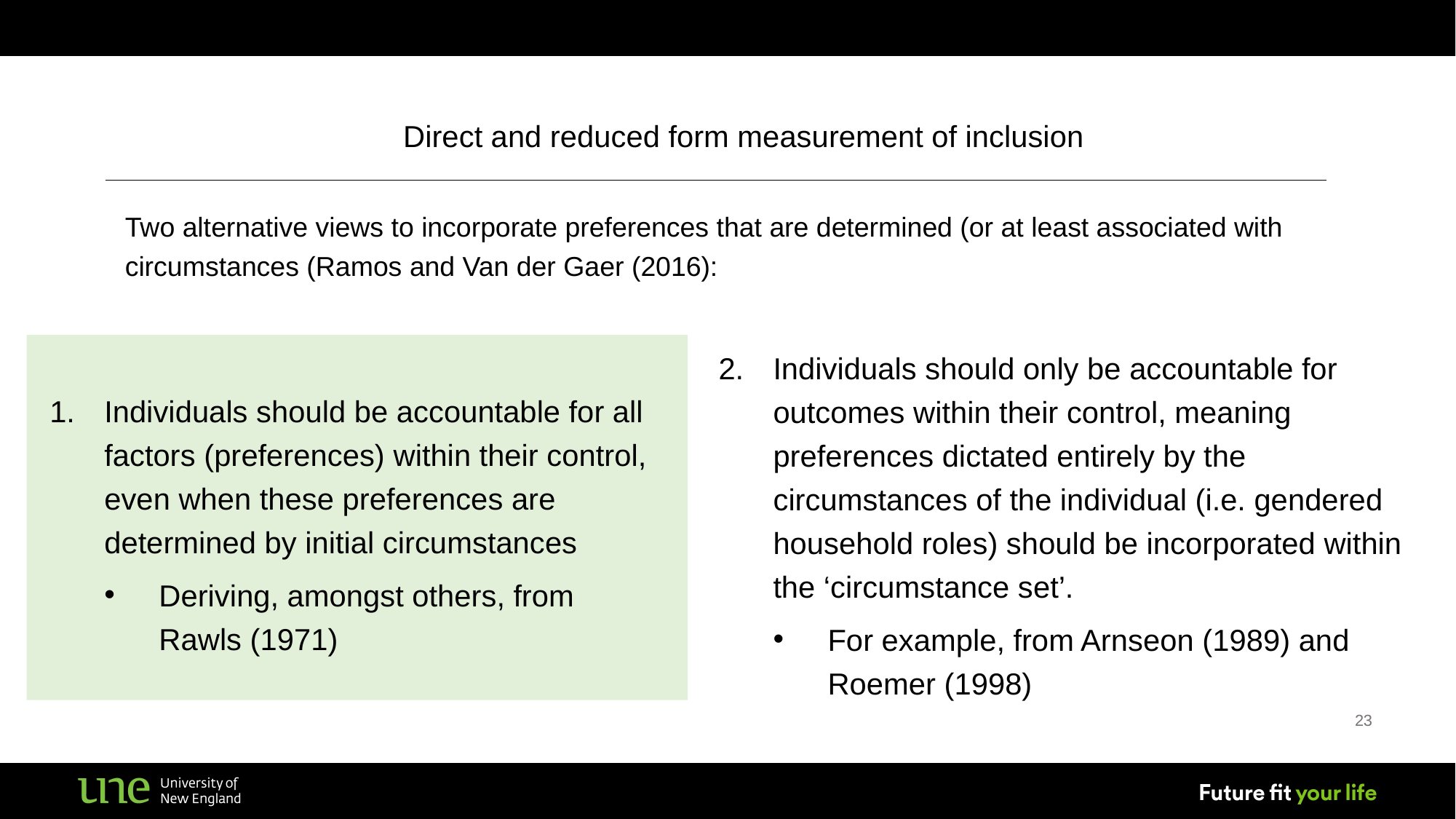

Direct and reduced form measurement of inclusion
Two alternative views to incorporate preferences that are determined (or at least associated with circumstances (Ramos and Van der Gaer (2016):

Individuals should be accountable for all factors (preferences) within their control, even when these preferences are determined by initial circumstances
Deriving, amongst others, from Rawls (1971)

Individuals should only be accountable for outcomes within their control, meaning preferences dictated entirely by the circumstances of the individual (i.e. gendered household roles) should be incorporated within the ‘circumstance set’.
For example, from Arnseon (1989) and Roemer (1998)
23